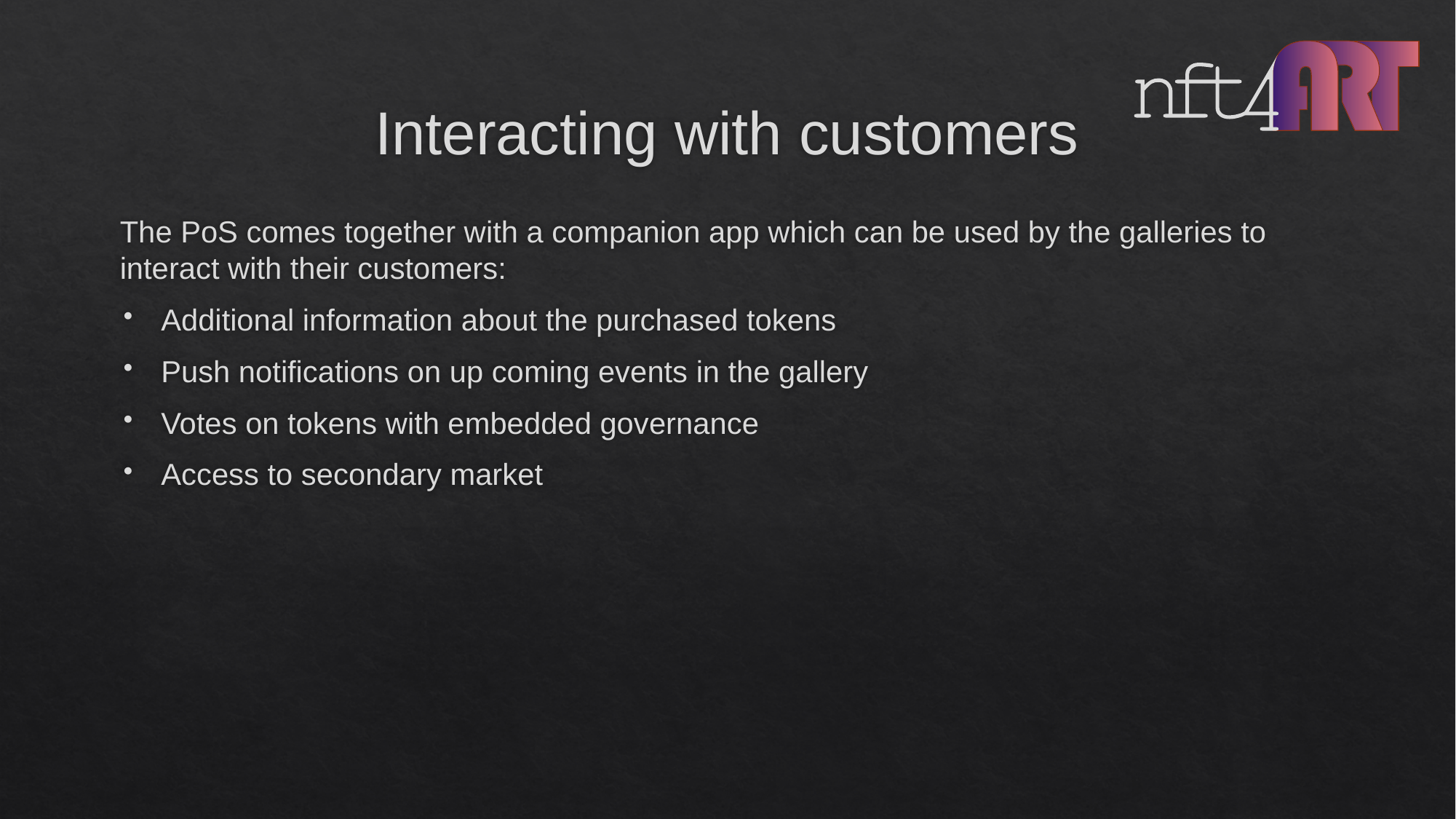

# Interacting with customers
The PoS comes together with a companion app which can be used by the galleries to interact with their customers:
Additional information about the purchased tokens
Push notifications on up coming events in the gallery
Votes on tokens with embedded governance
Access to secondary market